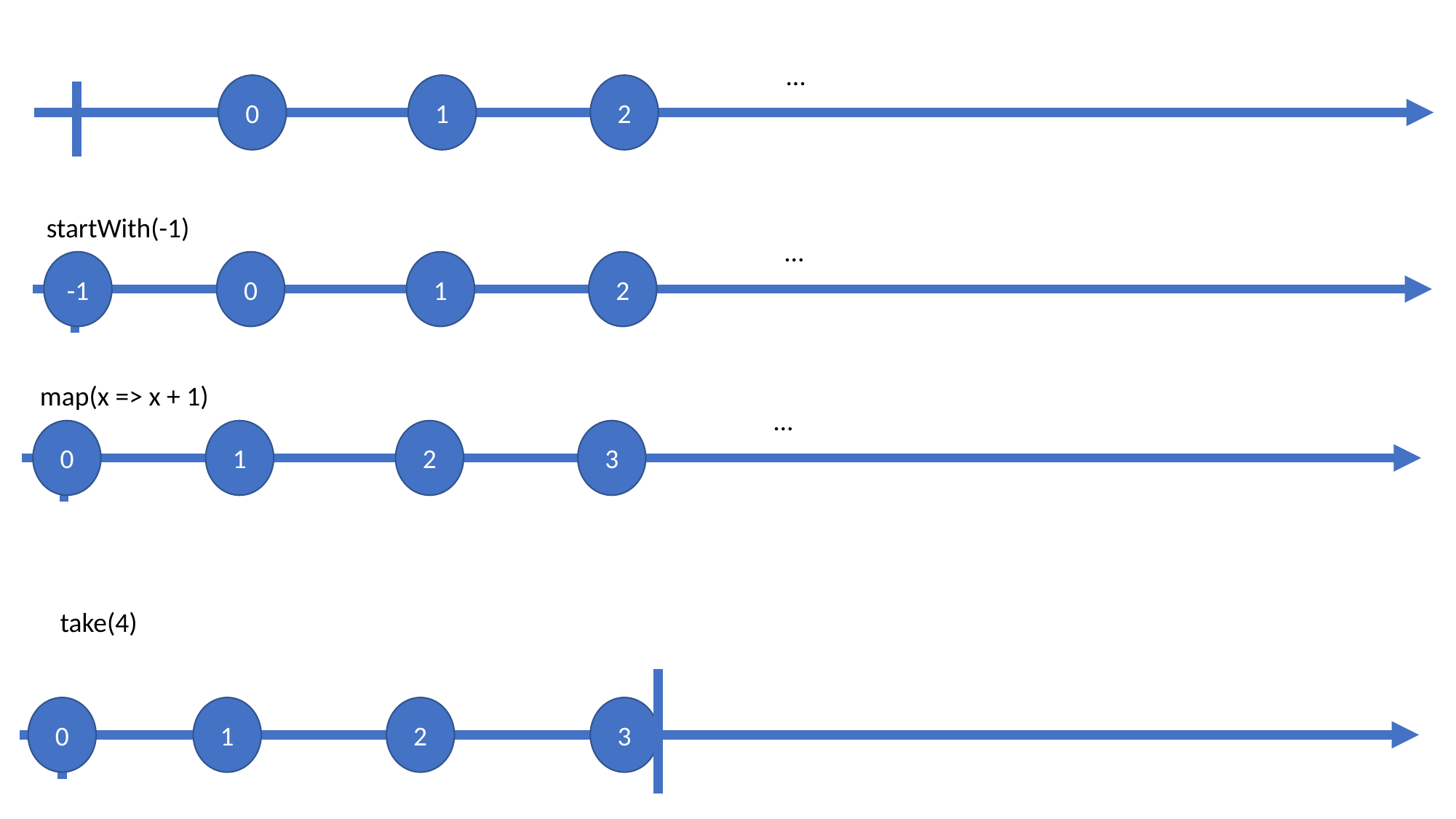

…
0
1
2
startWith(-1)
…
-1
0
1
2
map(x => x + 1)
…
0
1
2
3
take(4)
0
1
2
3